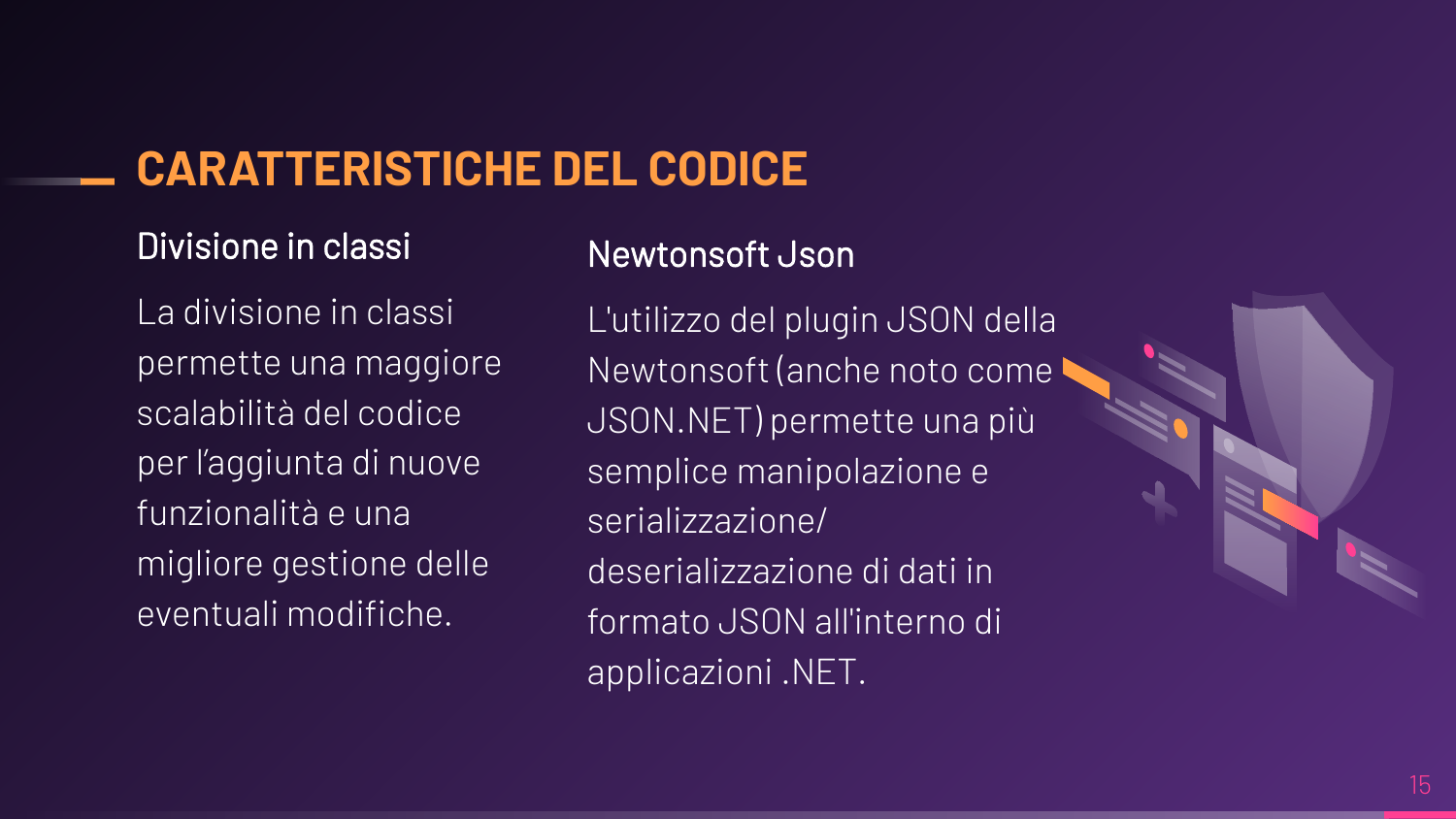

# CARATTERISTICHE DEL CODICE
Divisione in classi
La divisione in classi permette una maggiore scalabilità del codice per l’aggiunta di nuove funzionalità e una migliore gestione delle eventuali modifiche.
Newtonsoft Json
L'utilizzo del plugin JSON della Newtonsoft (anche noto come JSON.NET) permette una più semplice manipolazione e serializzazione/ deserializzazione di dati in formato JSON all'interno di applicazioni .NET.

15